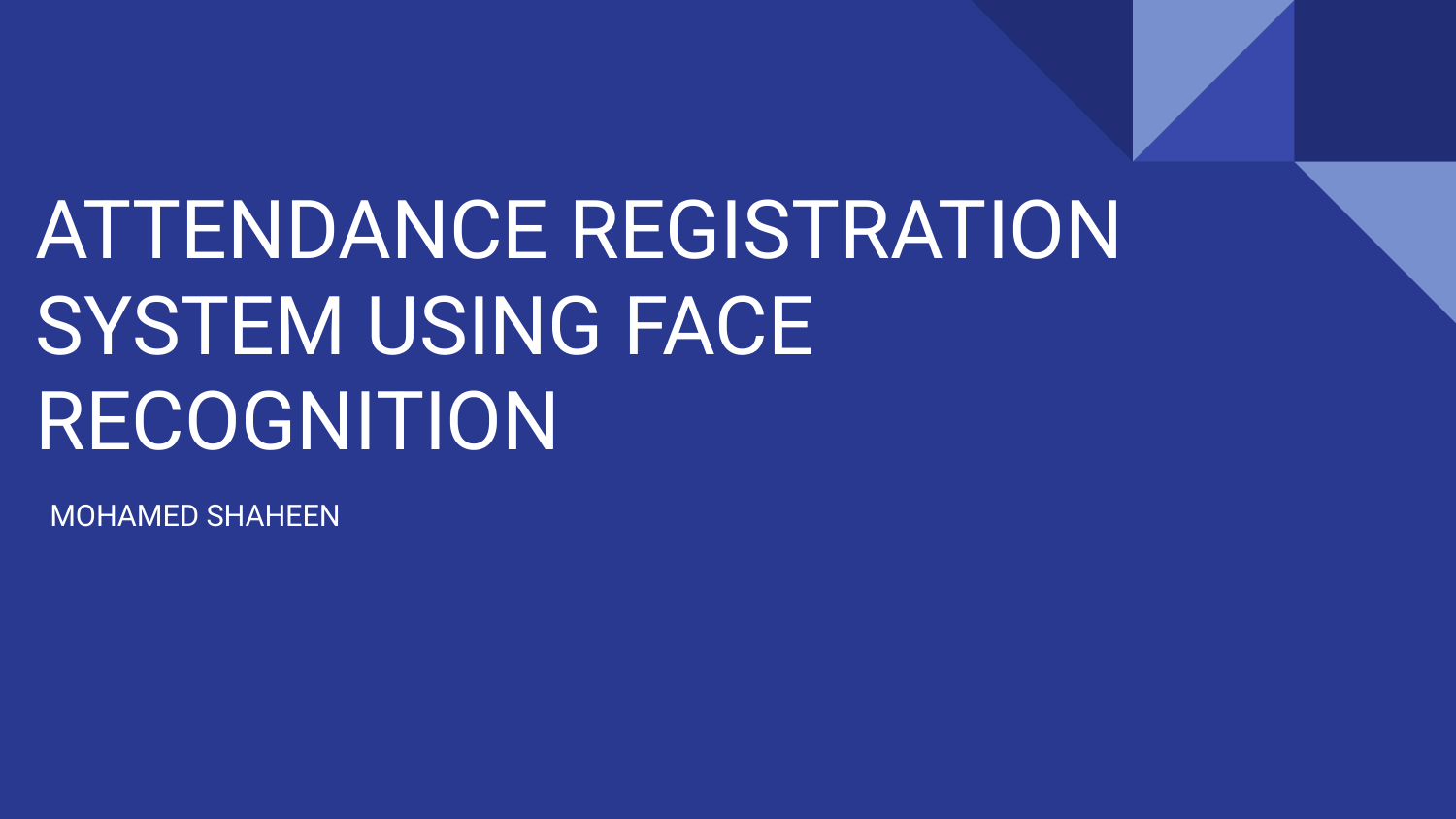

# ATTENDANCE REGISTRATION SYSTEM USING FACE RECOGNITION
MOHAMED SHAHEEN